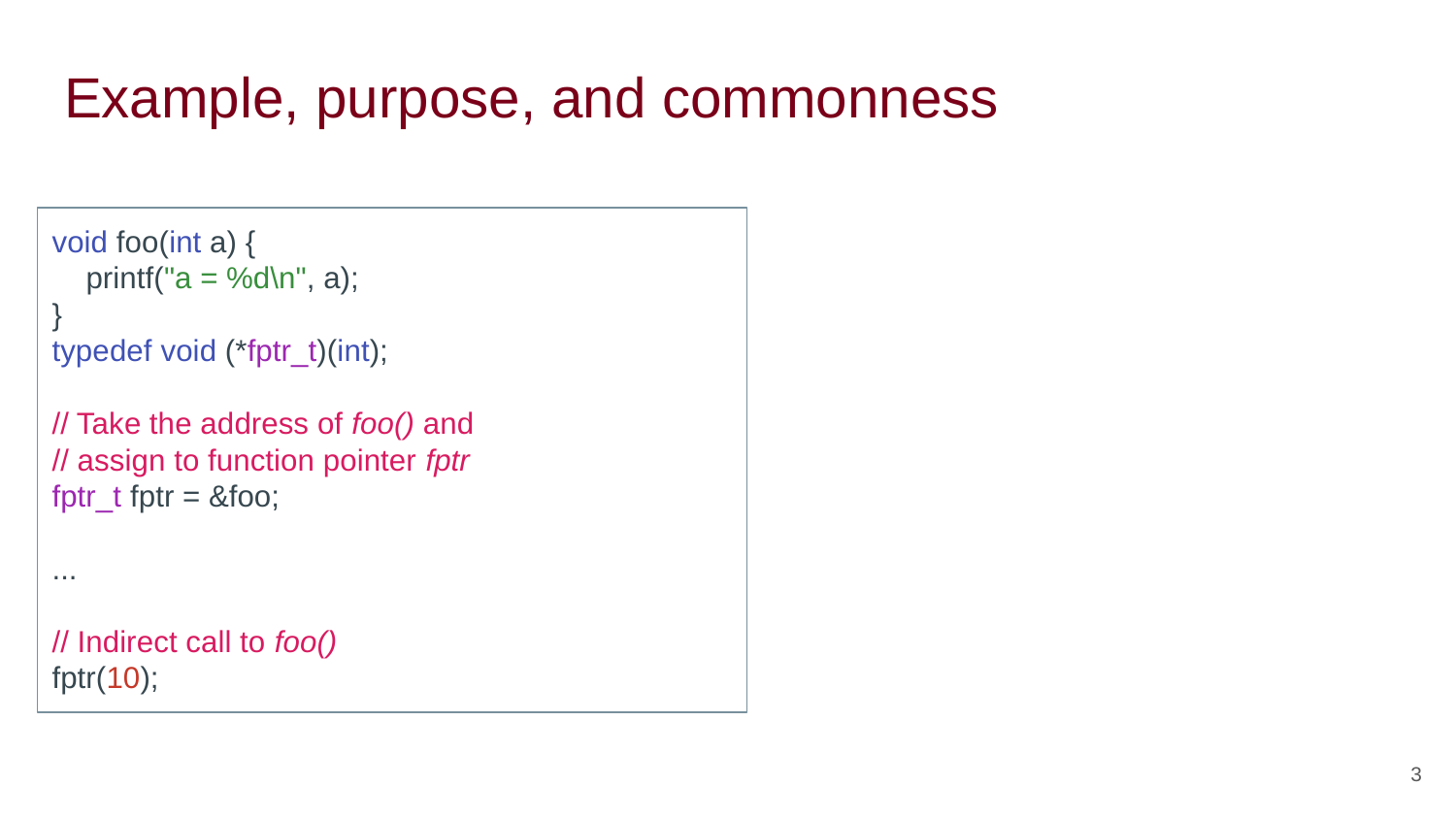

# Example, purpose, and commonness

void foo(int a) {
    printf("a = %d\n", a);
}
typedef void (*fptr_t)(int);

// Take the address of foo() and
// assign to function pointer fptr
fptr_t fptr = &foo;

...

// Indirect call to foo()
fptr(10);
3